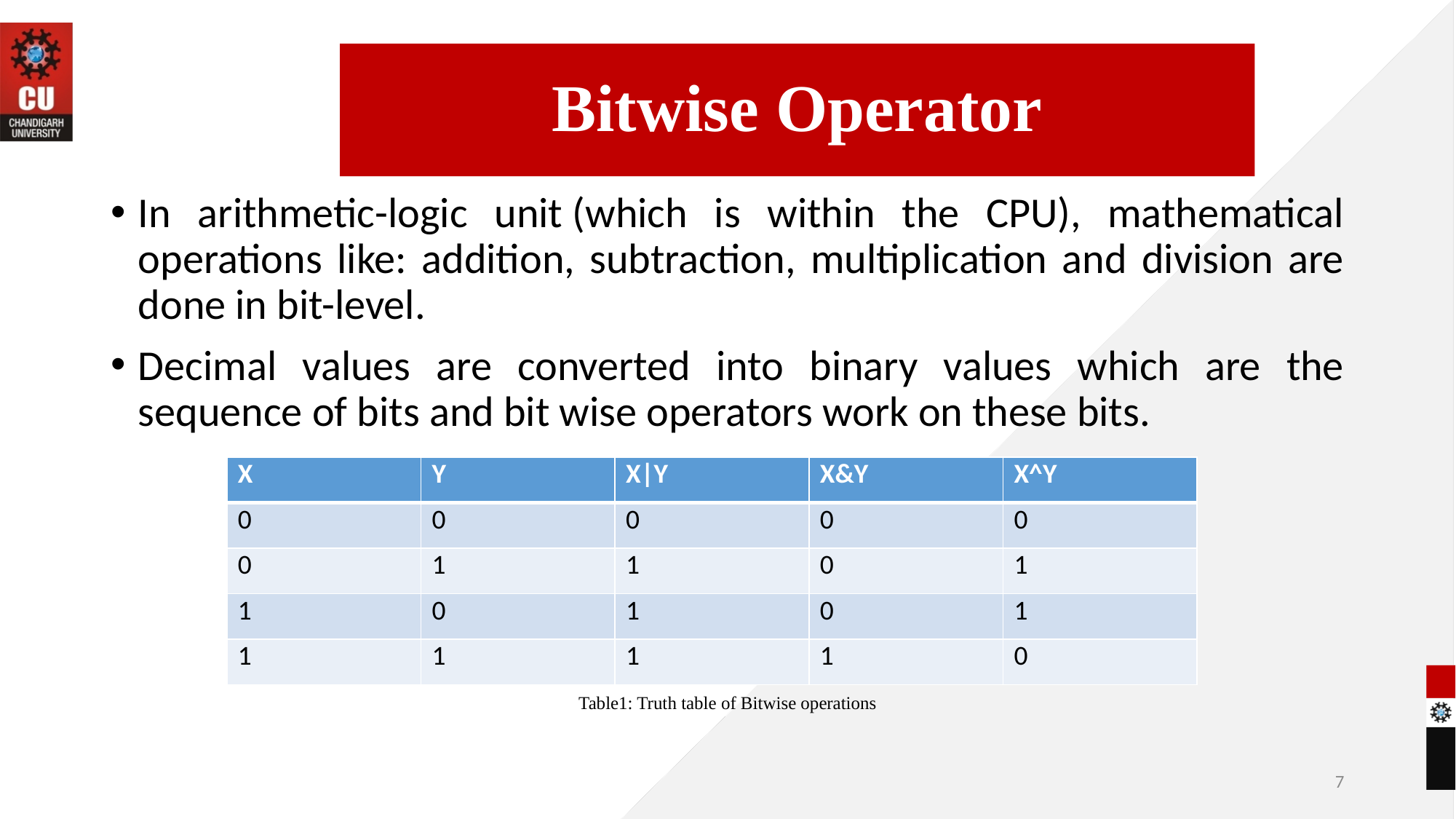

Bitwise Operator
In arithmetic-logic unit (which is within the CPU), mathematical operations like: addition, subtraction, multiplication and division are done in bit-level.
Decimal values are converted into binary values which are the sequence of bits and bit wise operators work on these bits.

Table1: Truth table of Bitwise operations
| X | Y | X|Y | X&Y | X^Y |
| --- | --- | --- | --- | --- |
| 0 | 0 | 0 | 0 | 0 |
| 0 | 1 | 1 | 0 | 1 |
| 1 | 0 | 1 | 0 | 1 |
| 1 | 1 | 1 | 1 | 0 |
09-06-2022
7